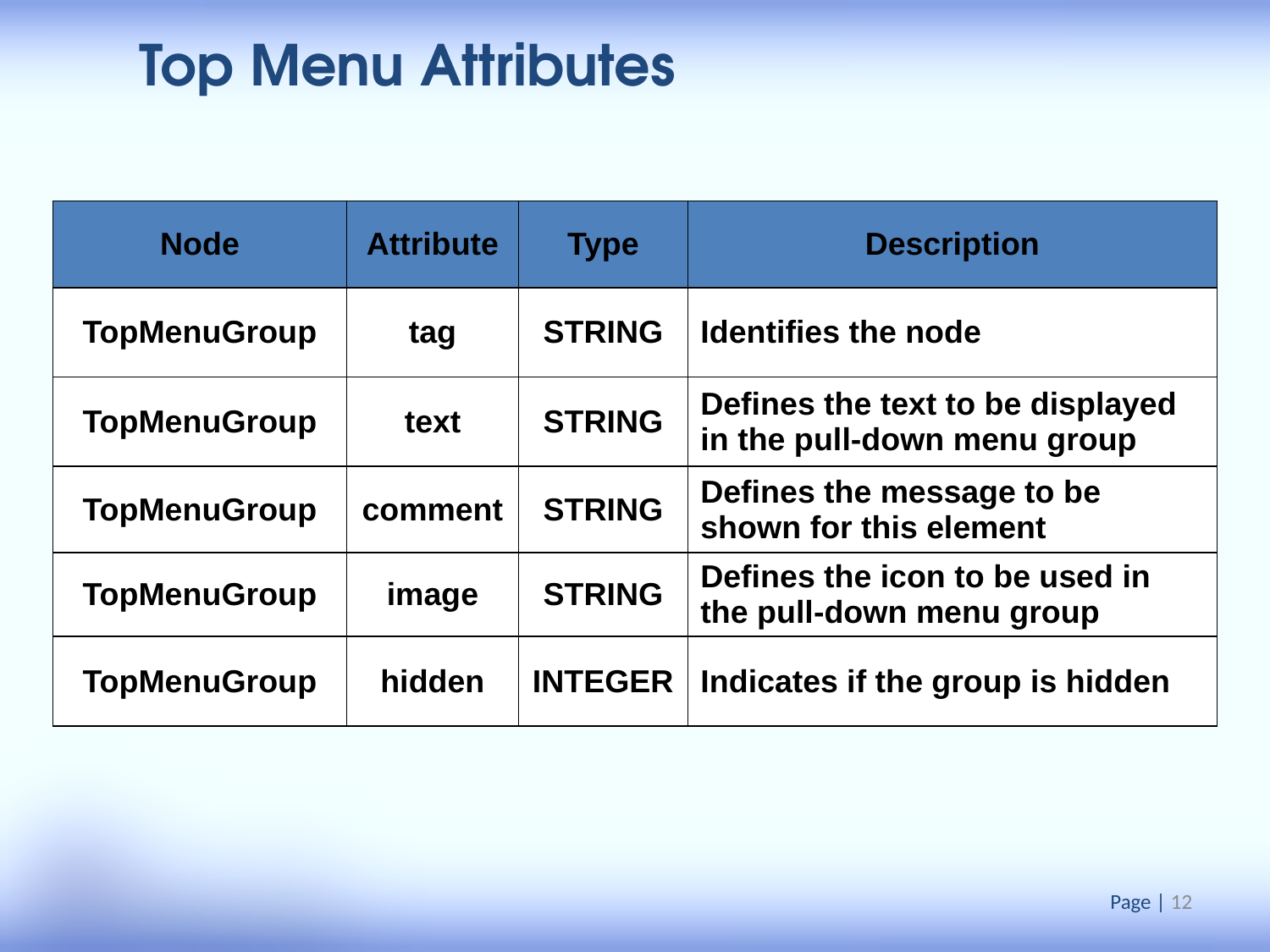

Top Menu Attributes
| Node | Attribute | Type | Description |
| --- | --- | --- | --- |
| TopMenuGroup | tag | STRING | Identifies the node |
| TopMenuGroup | text | STRING | Defines the text to be displayed in the pull-down menu group |
| TopMenuGroup | comment | STRING | Defines the message to be shown for this element |
| TopMenuGroup | image | STRING | Defines the icon to be used in the pull-down menu group |
| TopMenuGroup | hidden | INTEGER | Indicates if the group is hidden |